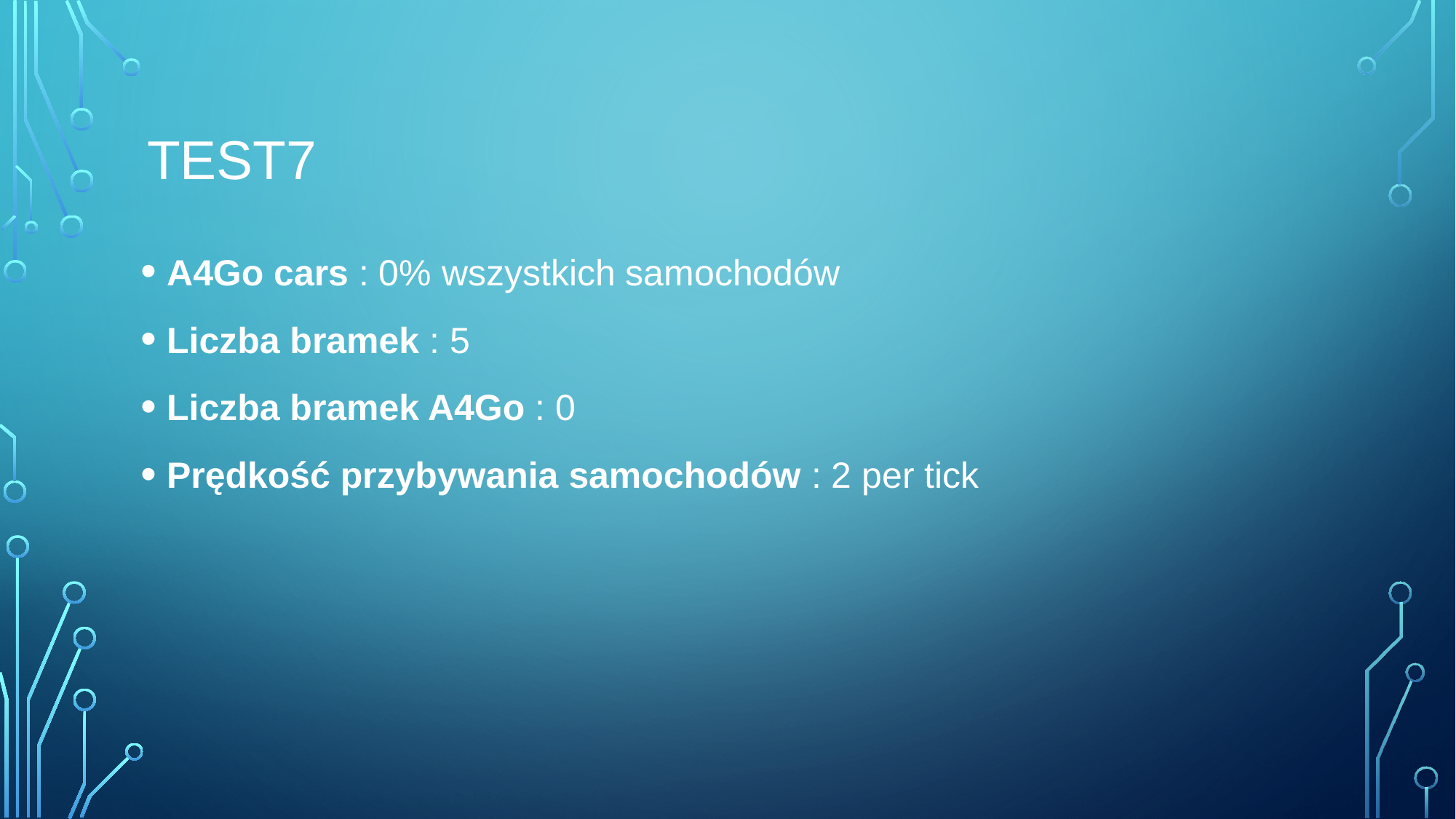

# Test7
 A4Go cars : 0% wszystkich samochodów
 Liczba bramek : 5
 Liczba bramek A4Go : 0
 Prędkość przybywania samochodów : 2 per tick